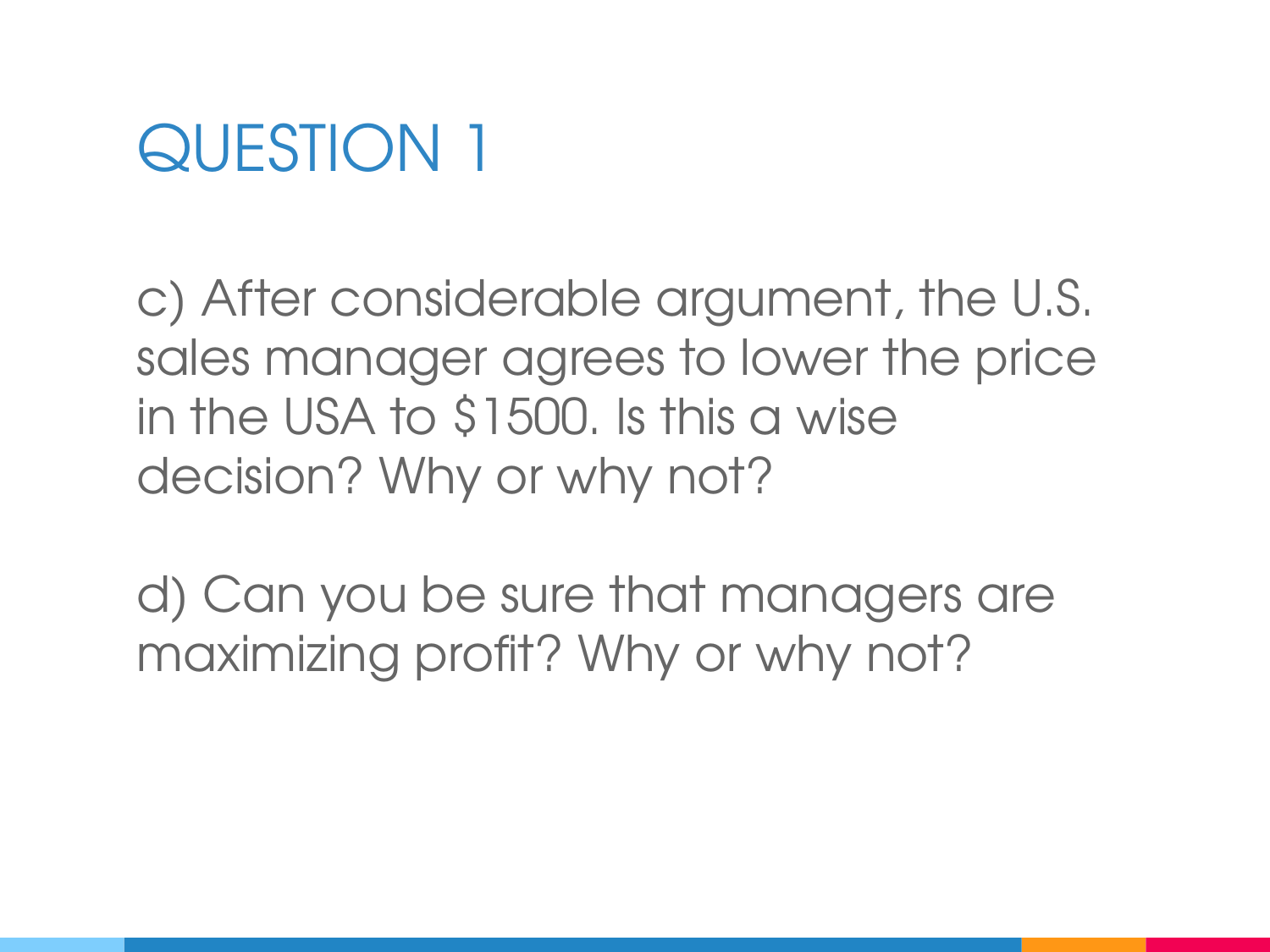

# QUESTION 1
c) After considerable argument, the U.S. sales manager agrees to lower the price in the USA to $1500. Is this a wise decision? Why or why not?

d) Can you be sure that managers are maximizing profit? Why or why not?